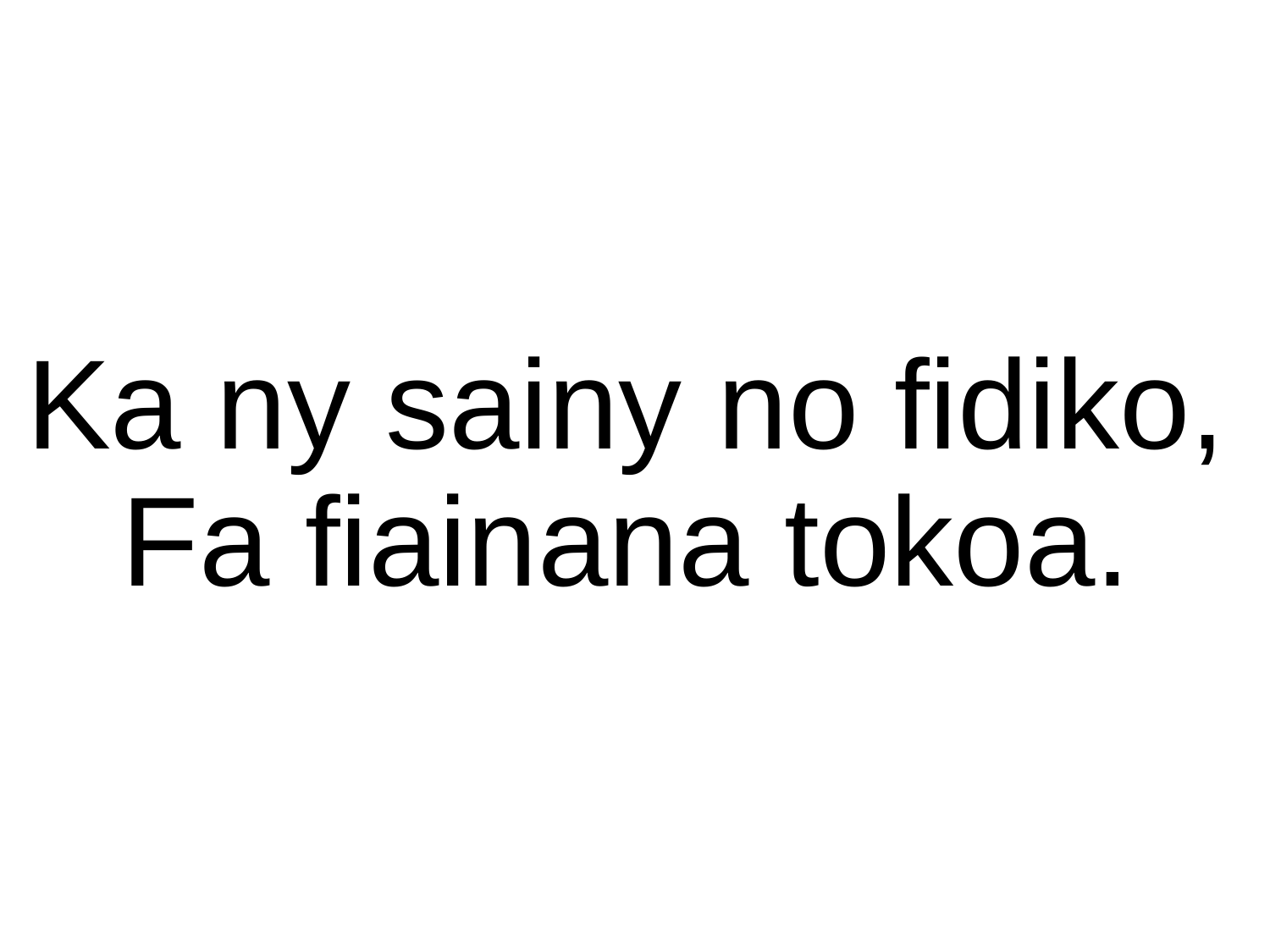

Ka ny sainy no fidiko,
Fa fiainana tokoa.